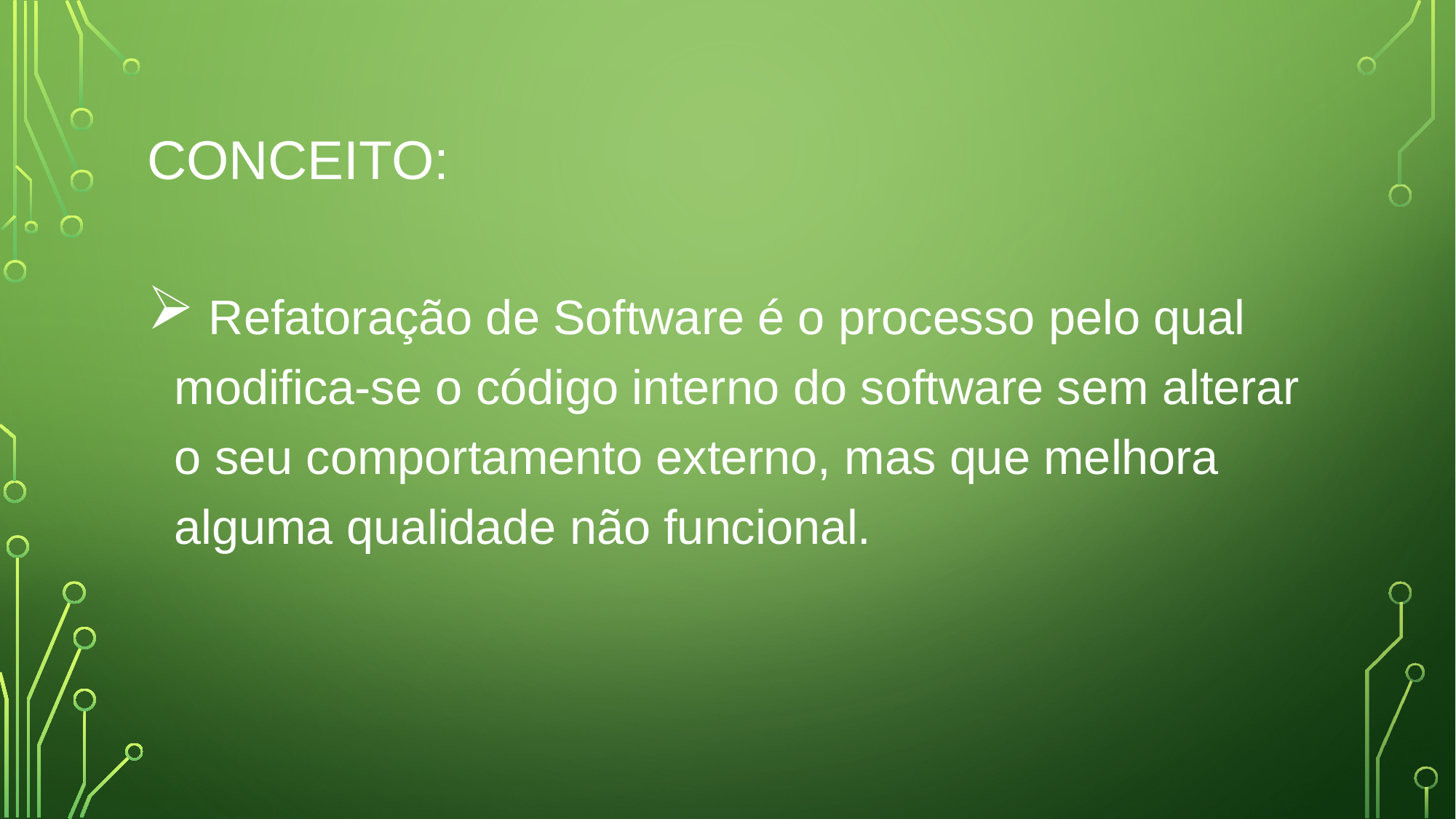

# CONCEITO:
 Refatoração de Software é o processo pelo qual modifica-se o código interno do software sem alterar o seu comportamento externo, mas que melhora alguma qualidade não funcional.